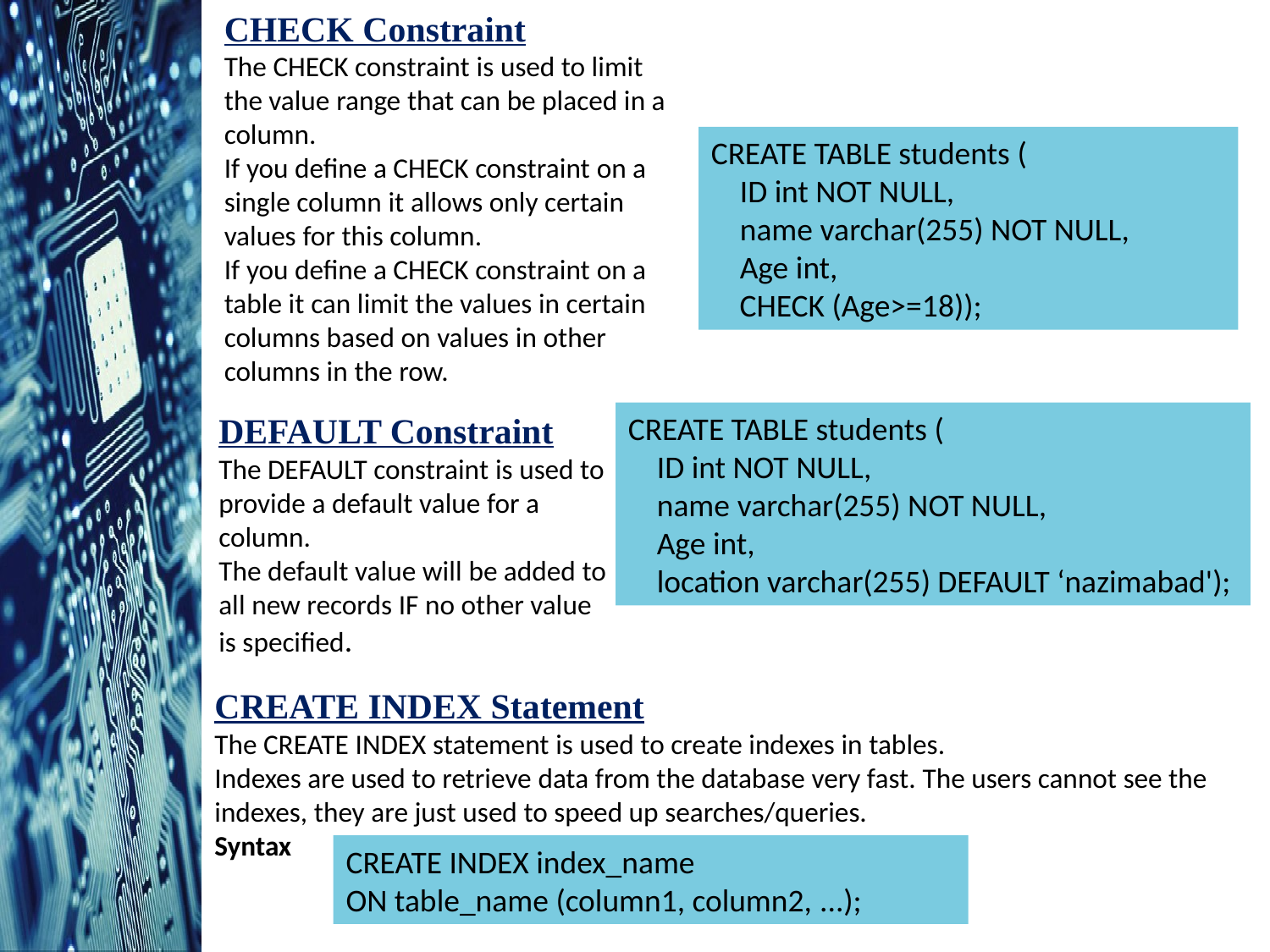

CHECK Constraint
The CHECK constraint is used to limit the value range that can be placed in a column.
If you define a CHECK constraint on a single column it allows only certain values for this column.
If you define a CHECK constraint on a table it can limit the values in certain columns based on values in other columns in the row.
CREATE TABLE students (
    ID int NOT NULL,
    name varchar(255) NOT NULL,
    Age int,
    CHECK (Age>=18));
DEFAULT Constraint
The DEFAULT constraint is used to provide a default value for a column.
The default value will be added to all new records IF no other value is specified.
CREATE TABLE students (
    ID int NOT NULL,
    name varchar(255) NOT NULL,
    Age int,
    location varchar(255) DEFAULT ‘nazimabad');
CREATE INDEX Statement
The CREATE INDEX statement is used to create indexes in tables.
Indexes are used to retrieve data from the database very fast. The users cannot see the indexes, they are just used to speed up searches/queries.
Syntax
CREATE INDEX index_name
ON table_name (column1, column2, ...);